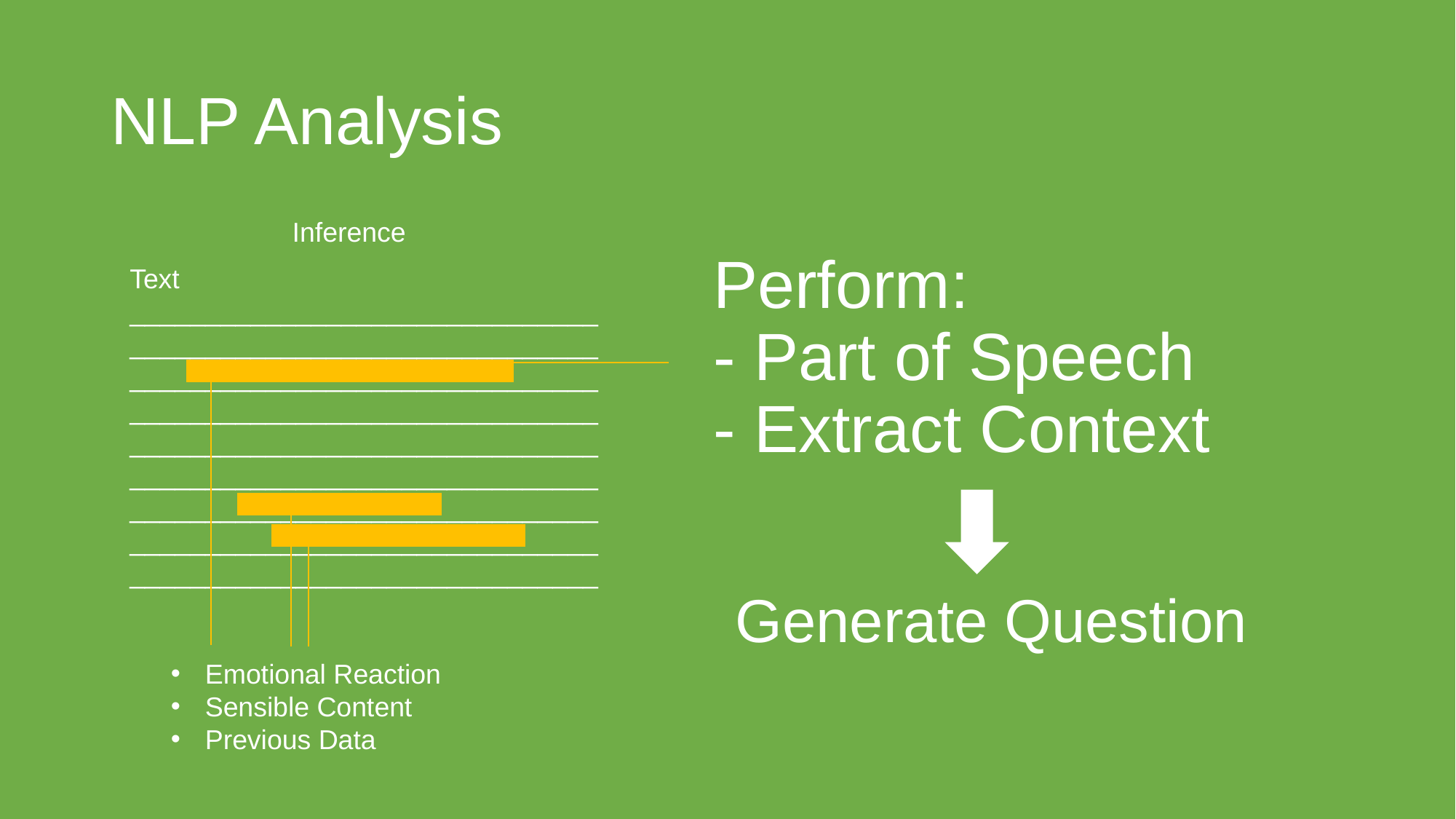

# NLP Analysis
Inference
Perform:
- Part of Speech
- Extract Context

Text
_______________________________
_______________________________
_______________________________
_______________________________
_______________________________
_______________________________
_______________________________
_______________________________
_______________________________

Generate Question
Emotional Reaction
Sensible Content
Previous Data